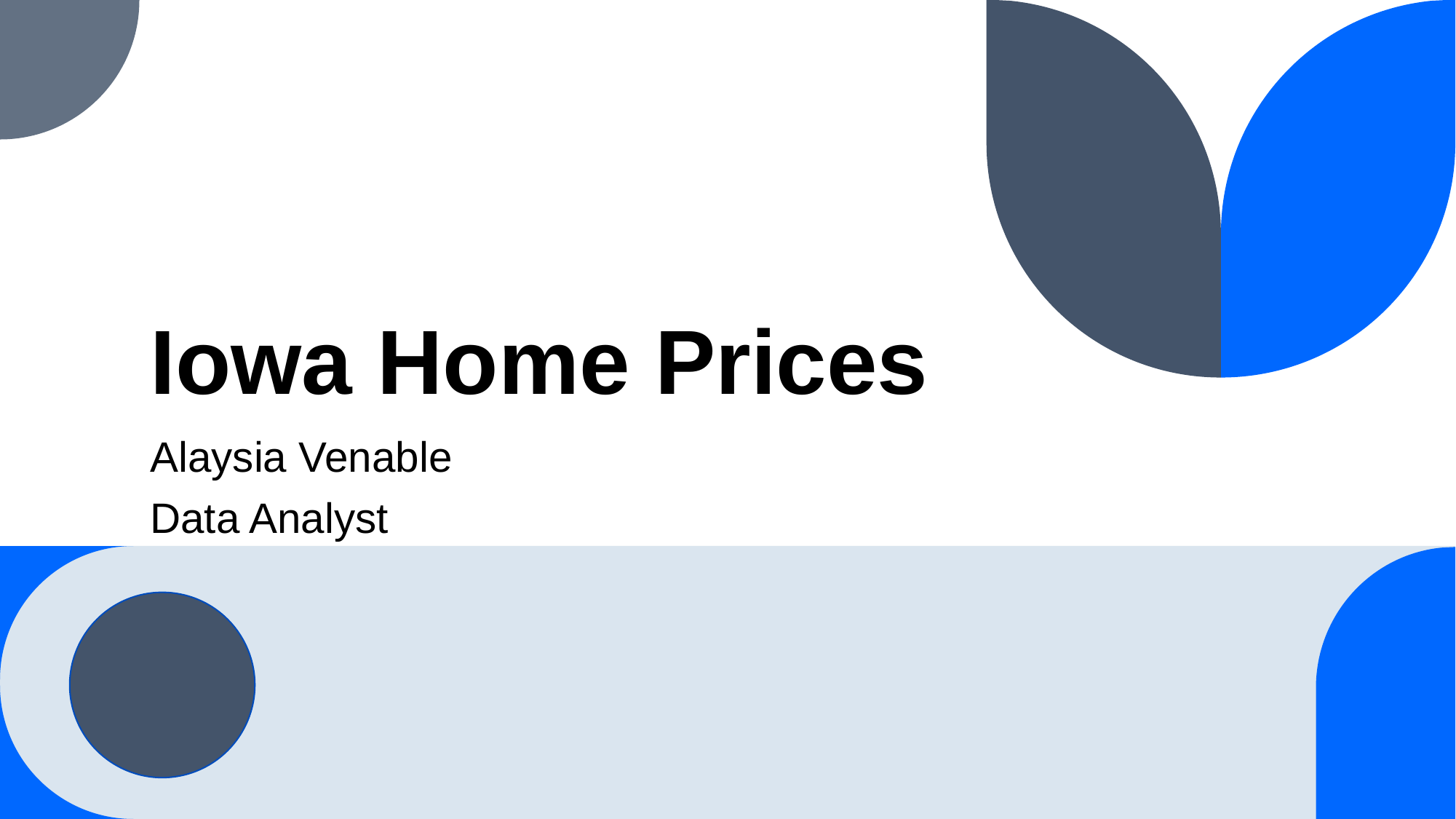

# Iowa Home Prices
Alaysia Venable
Data Analyst